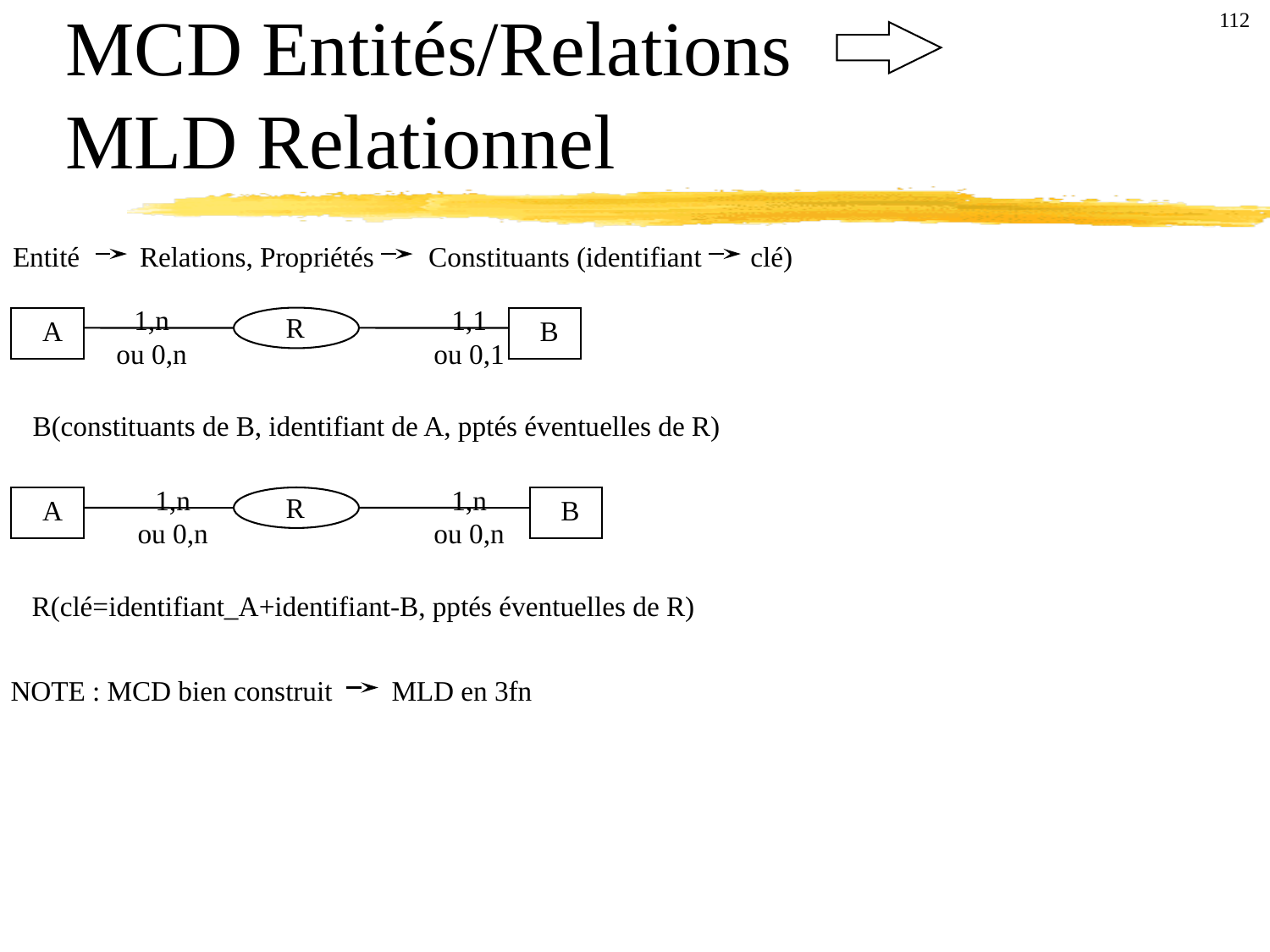

112

MCD Entités/Relations
MLD Relationnel
Entité 	Relations, Propriétés 	     Constituants (identifiant       clé)

1,n
ou 0,n
1,1
ou 0,1
R
A
B

B(constituants de B, identifiant de A, pptés éventuelles de R)
1,n
ou 0,n
1,n
ou 0,n
R
A
B

R(clé=identifiant_A+identifiant-B, pptés éventuelles de R)
NOTE : MCD bien construit 	MLD en 3fn